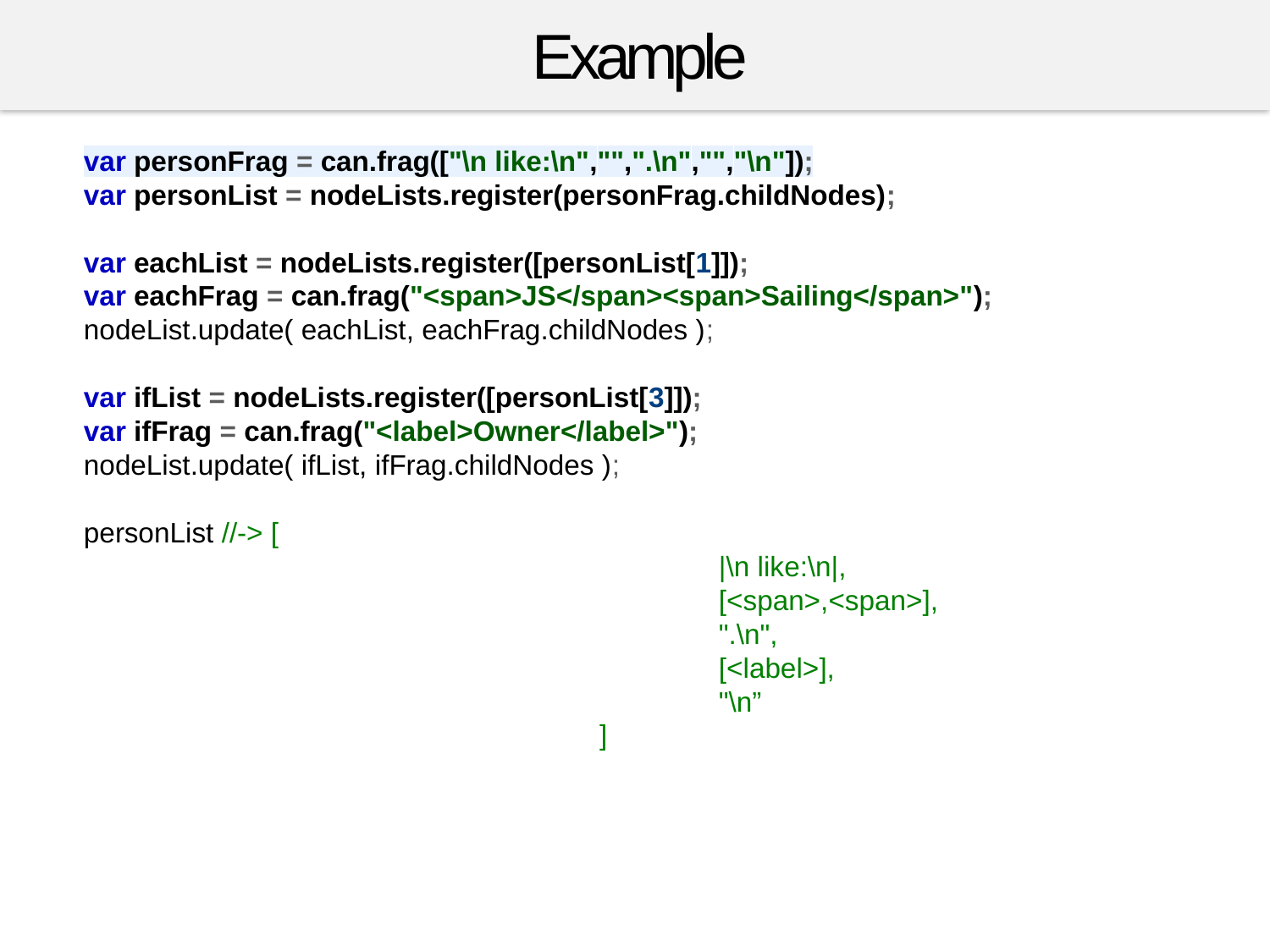

Example
var personFrag = can.frag(["\n like:\n","",".\n","","\n"]);
var personList = nodeLists.register(personFrag.childNodes);

var eachList = nodeLists.register([personList[1]]);
var eachFrag = can.frag("<span>JS</span><span>Sailing</span>");
nodeList.update( eachList, eachFrag.childNodes );

var ifList = nodeLists.register([personList[3]]);
var ifFrag = can.frag("<label>Owner</label>");
nodeList.update( ifList, ifFrag.childNodes );

personList //-> [
					|\n like:\n|,
					[<span>,<span>],
					".\n",
					[<label>],
					"\n”
				 ]